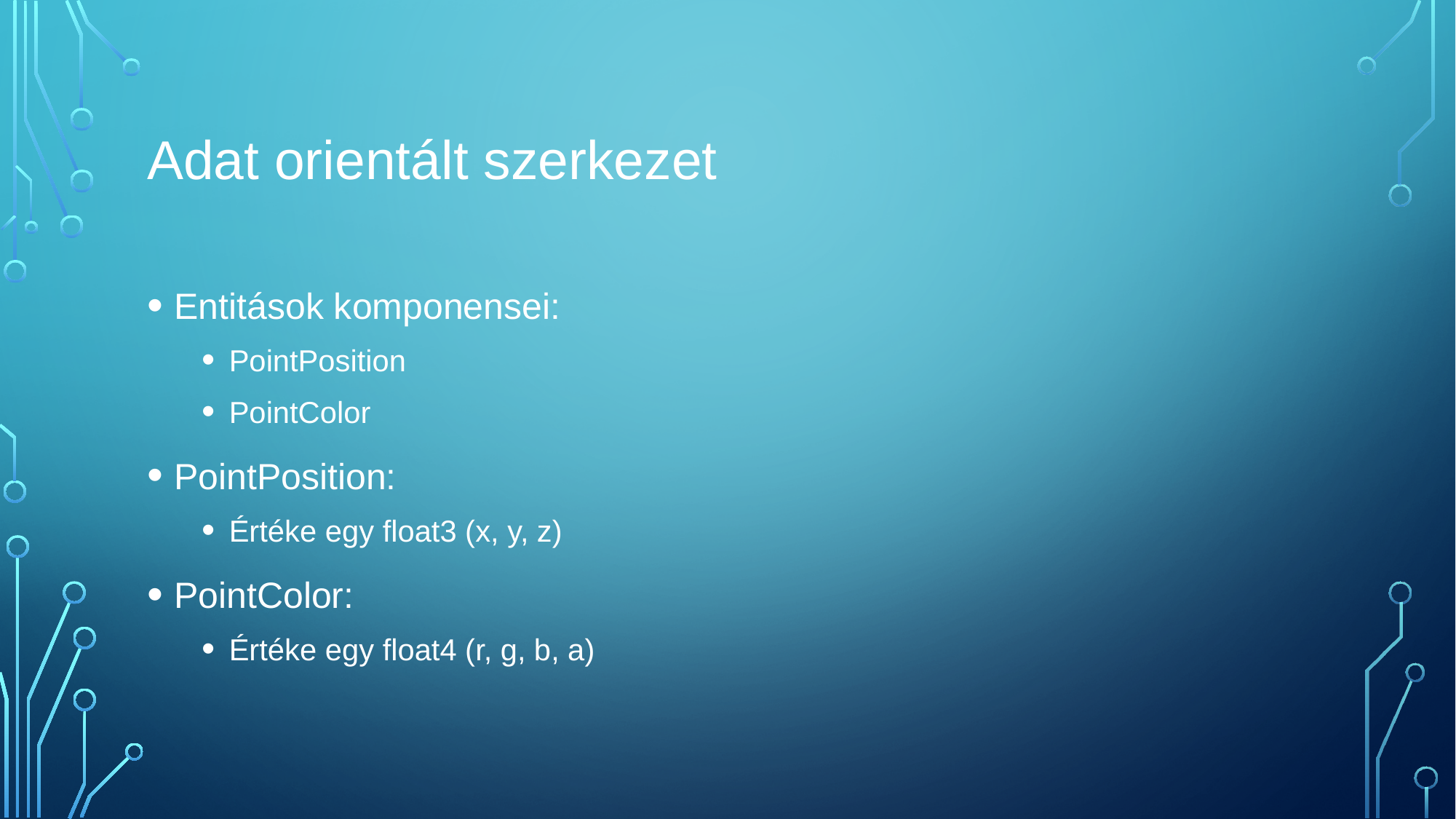

# Adat orientált szerkezet
Entitások komponensei:
PointPosition
PointColor
PointPosition:
Értéke egy float3 (x, y, z)
PointColor:
Értéke egy float4 (r, g, b, a)